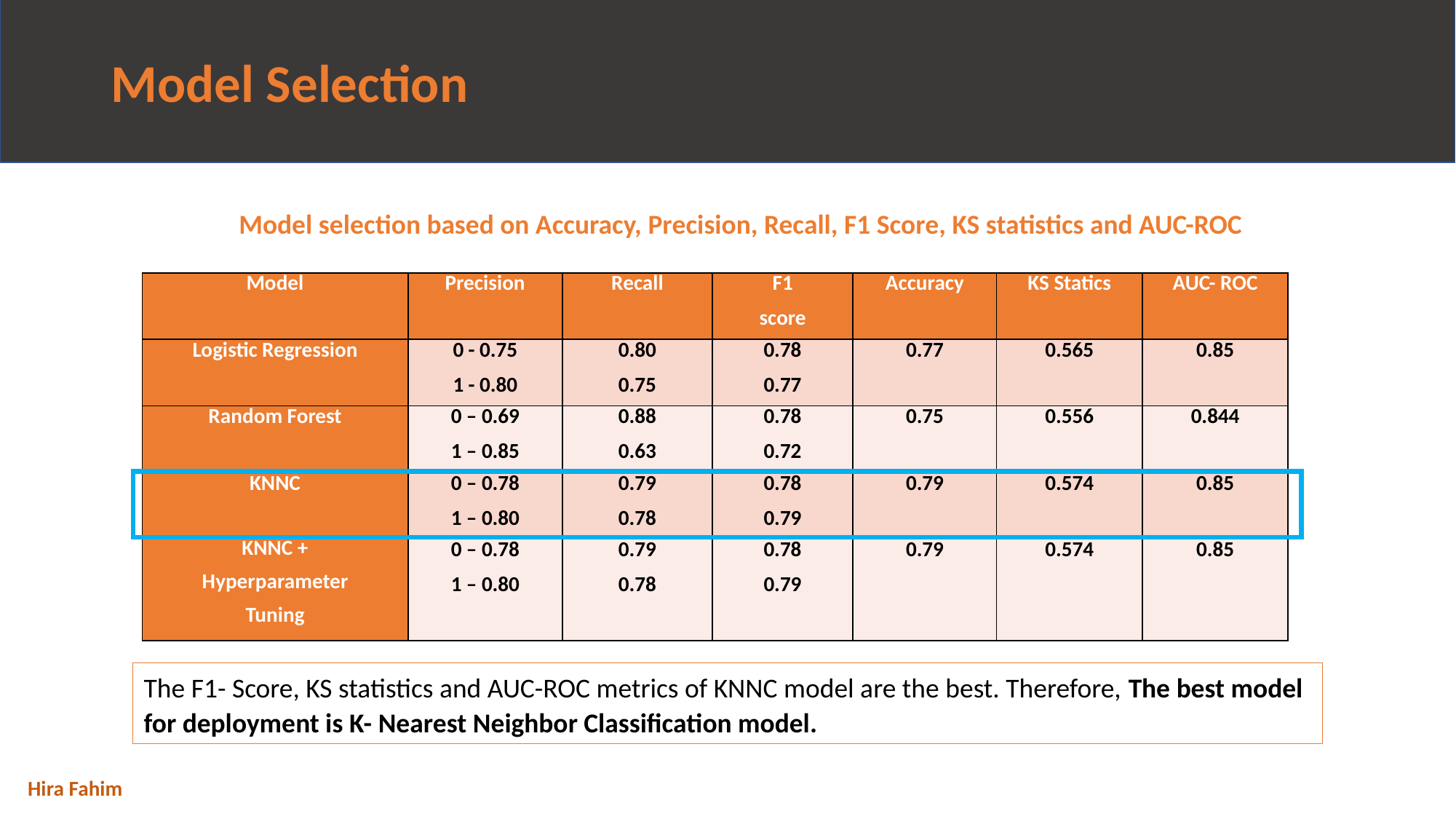

# Model Selection
Model selection based on Accuracy, Precision, Recall, F1 Score, KS statistics and AUC-ROC
| Model | Precision | Recall | F1 score | Accuracy | KS Statics | AUC- ROC |
| --- | --- | --- | --- | --- | --- | --- |
| Logistic Regression | 0 - 0.75 1 - 0.80 | 0.80 0.75 | 0.78 0.77 | 0.77 | 0.565 | 0.85 |
| Random Forest | 0 – 0.69 1 – 0.85 | 0.88 0.63 | 0.78 0.72 | 0.75 | 0.556 | 0.844 |
| KNNC | 0 – 0.78 1 – 0.80 | 0.79 0.78 | 0.78 0.79 | 0.79 | 0.574 | 0.85 |
| KNNC + Hyperparameter Tuning | 0 – 0.78 1 – 0.80 | 0.79 0.78 | 0.78 0.79 | 0.79 | 0.574 | 0.85 |

The F1- Score, KS statistics and AUC-ROC metrics of KNNC model are the best. Therefore, The best model for deployment is K- Nearest Neighbor Classification model.
Hira Fahim